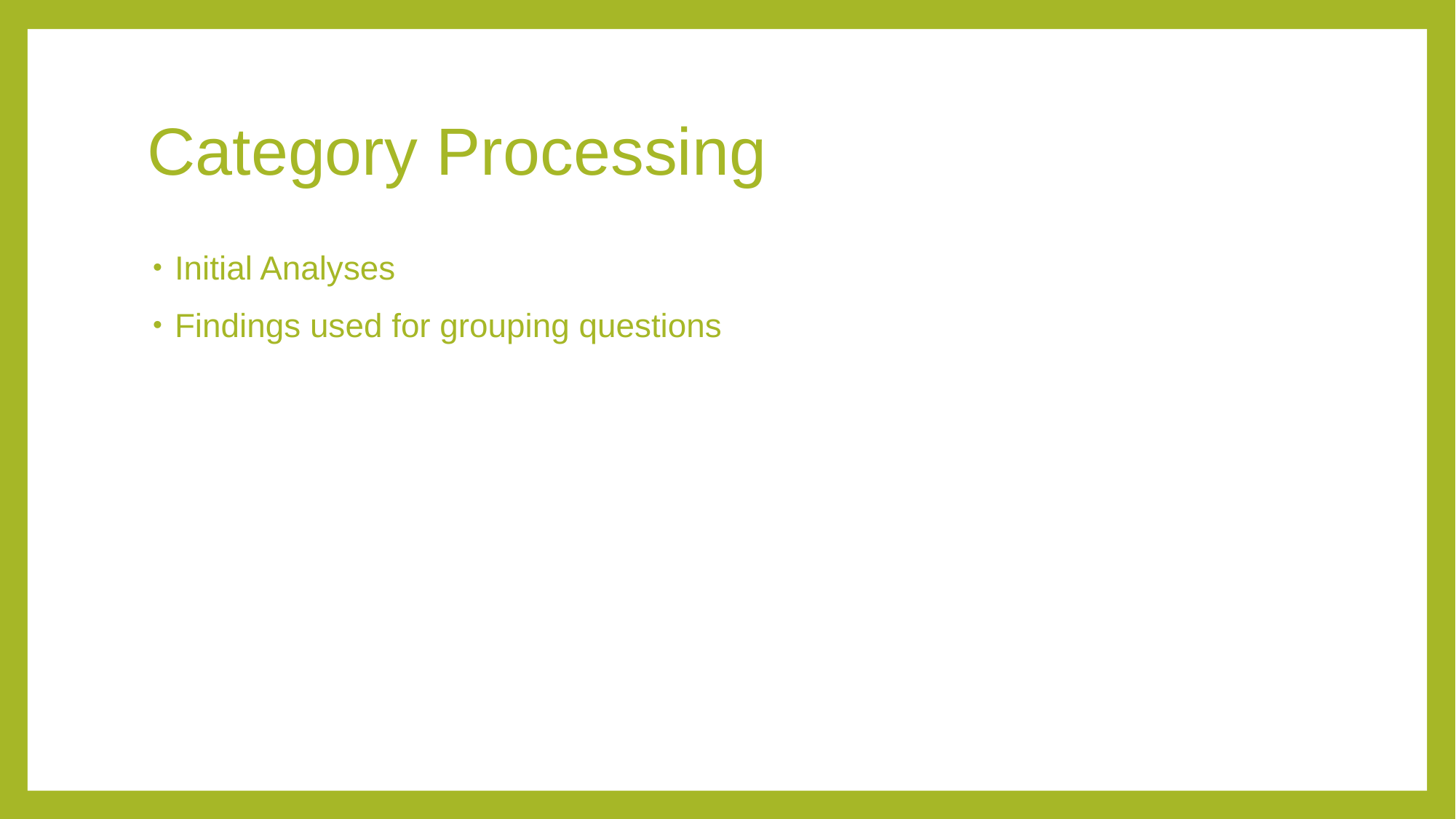

# Category Processing
Initial Analyses
Findings used for grouping questions